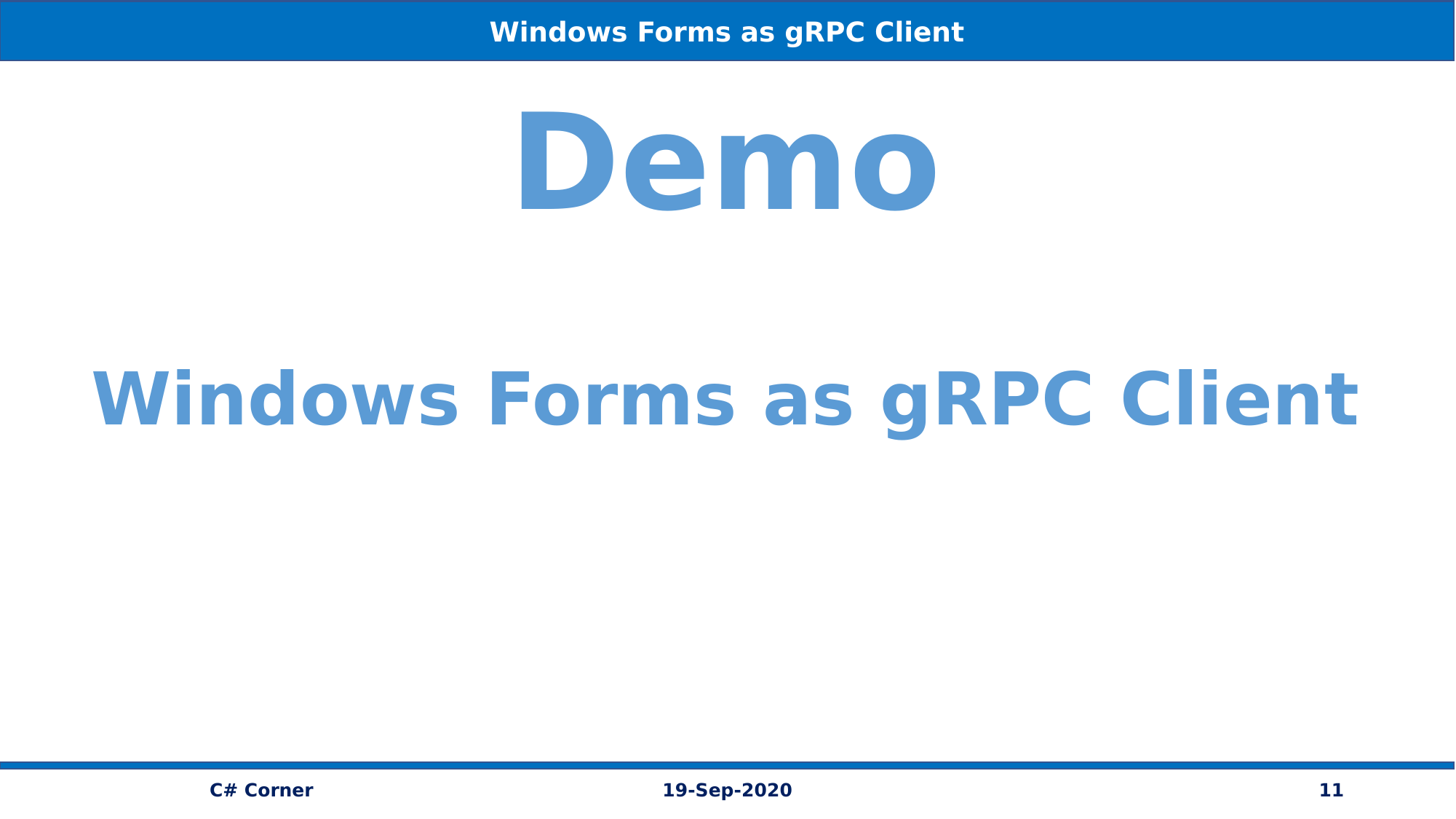

Windows Forms as gRPC Client
Demo

Windows Forms as gRPC Client

19-Sep-2020
11
C# Corner